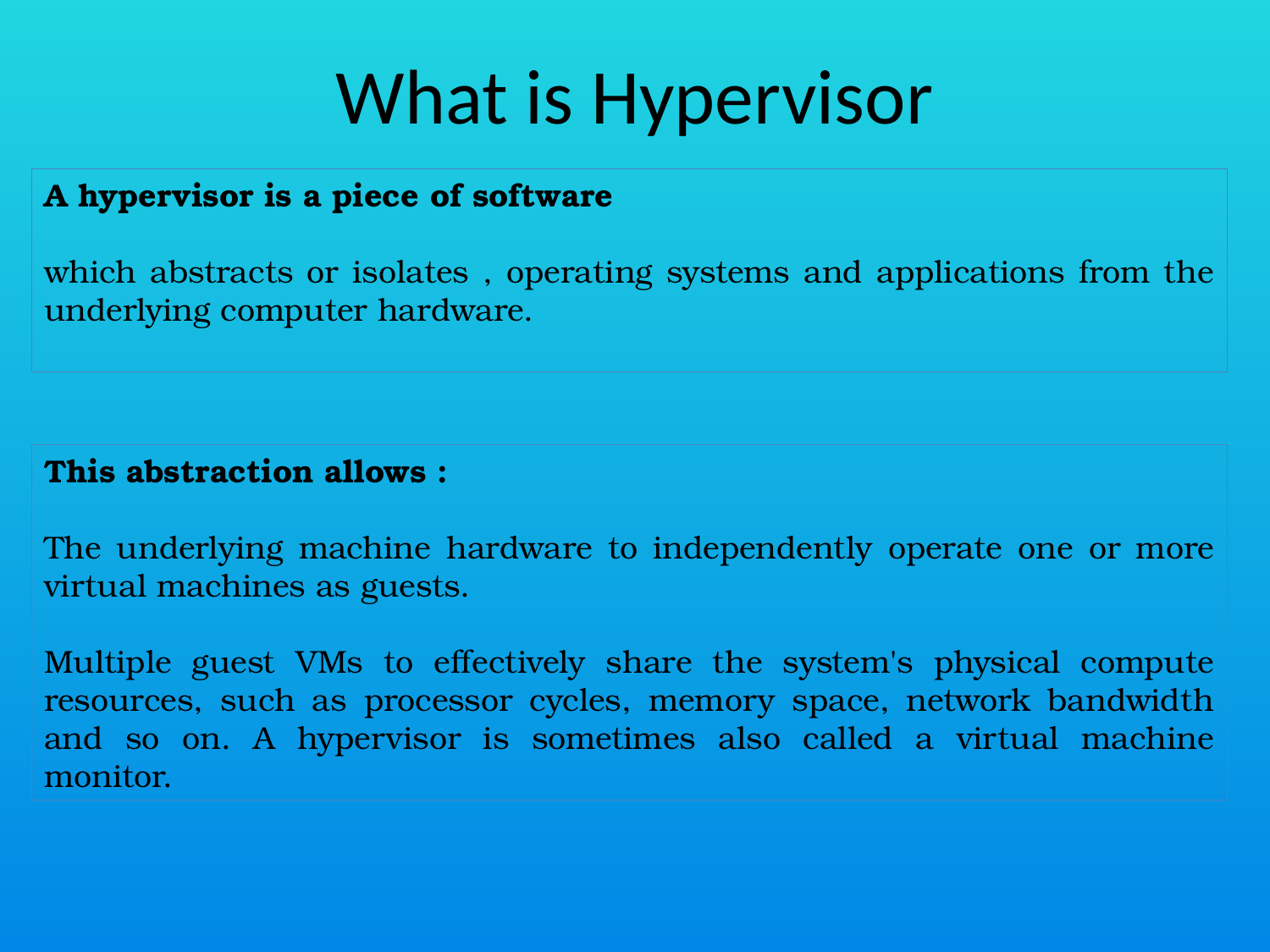

# What is Hypervisor
A hypervisor is a piece of software

which abstracts or isolates , operating systems and applications from the underlying computer hardware.

This abstraction allows :

The underlying machine hardware to independently operate one or more virtual machines as guests.

Multiple guest VMs to effectively share the system's physical compute resources, such as processor cycles, memory space, network bandwidth and so on. A hypervisor is sometimes also called a virtual machine monitor.